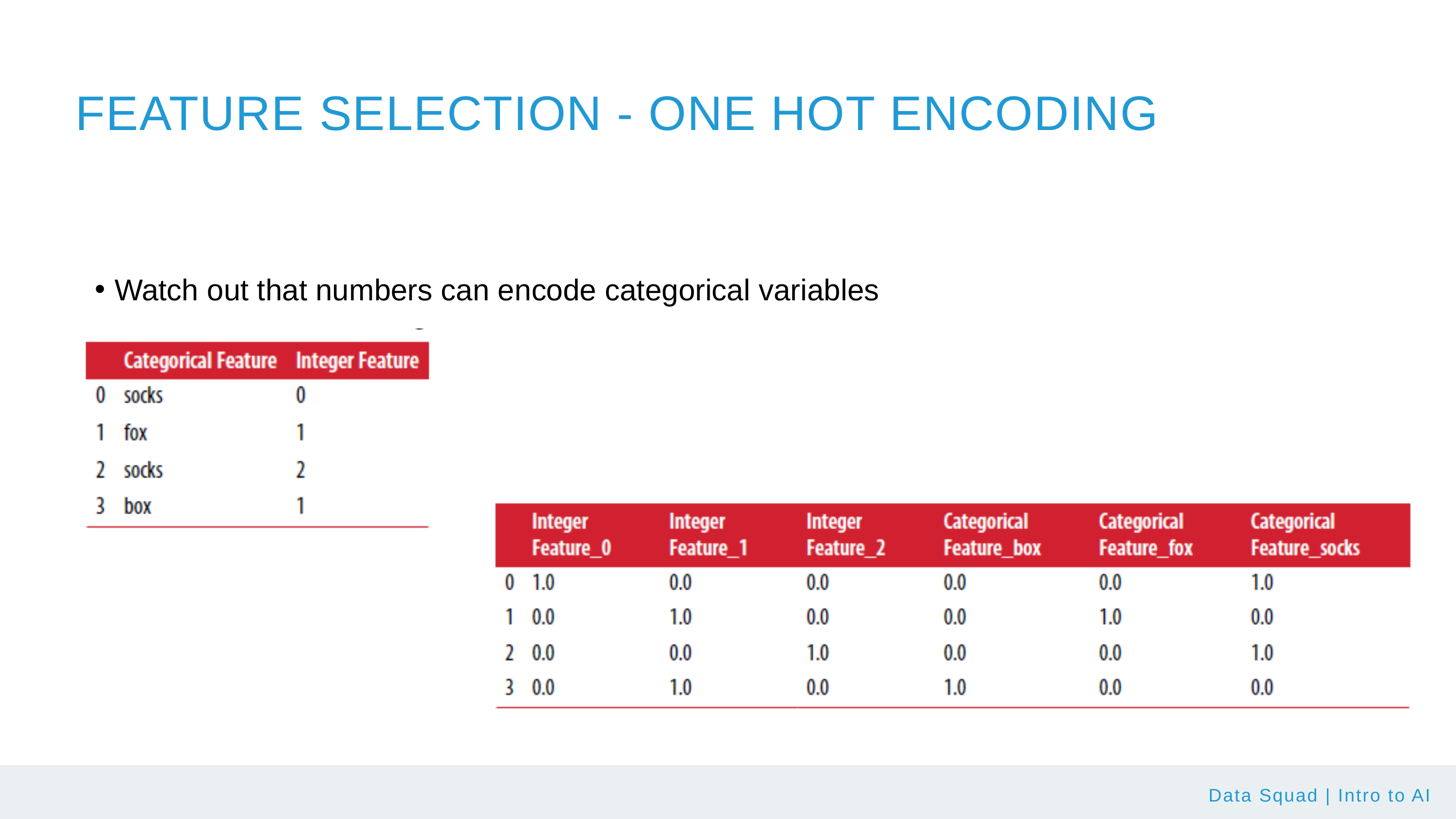

FEATURE SELECTION - ONE HOT ENCODING
Watch out that numbers can encode categorical variables

Data Squad | Intro to AI